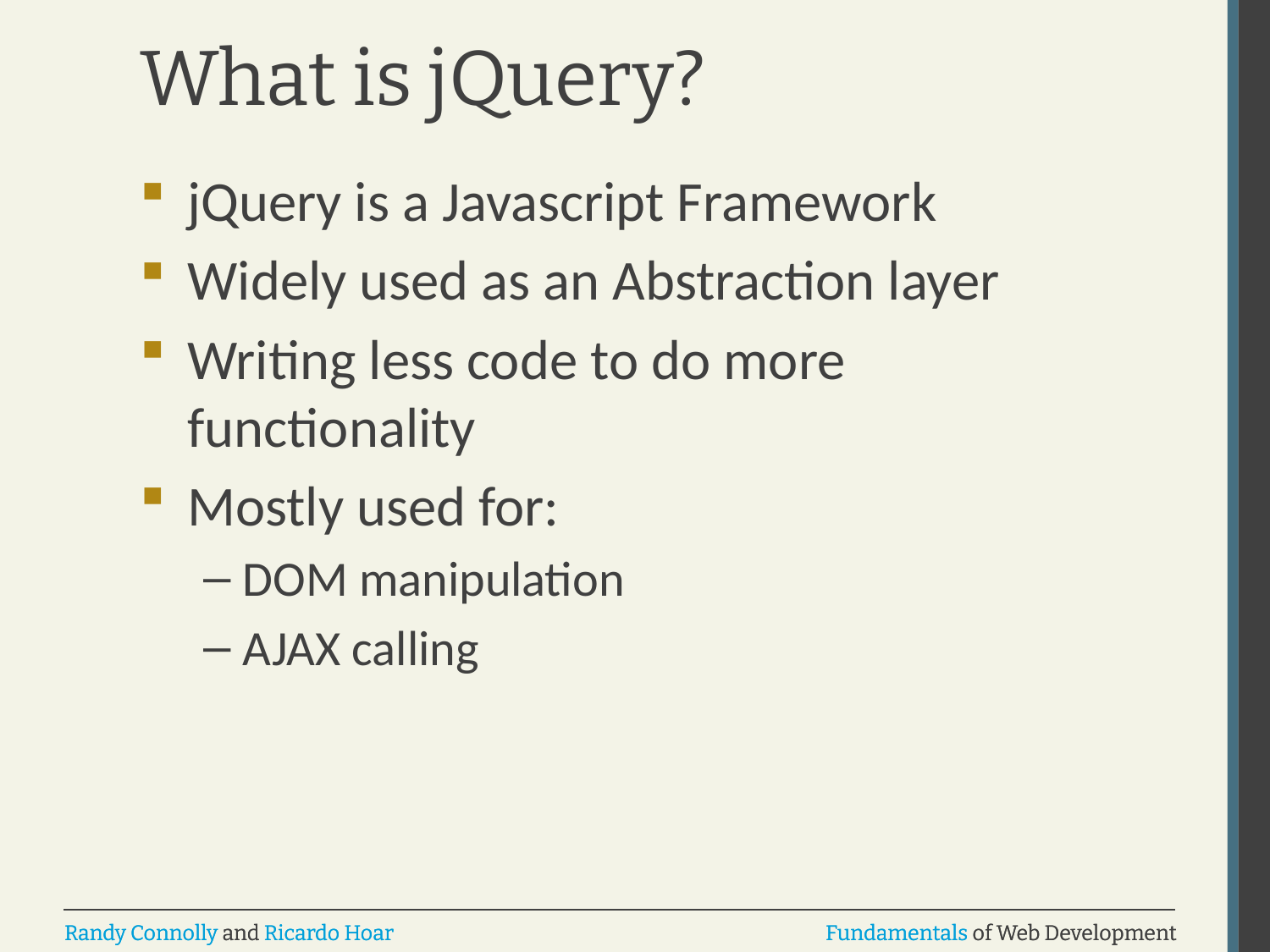

# What is jQuery?
jQuery is a Javascript Framework
Widely used as an Abstraction layer
Writing less code to do more functionality
Mostly used for:
DOM manipulation
AJAX calling